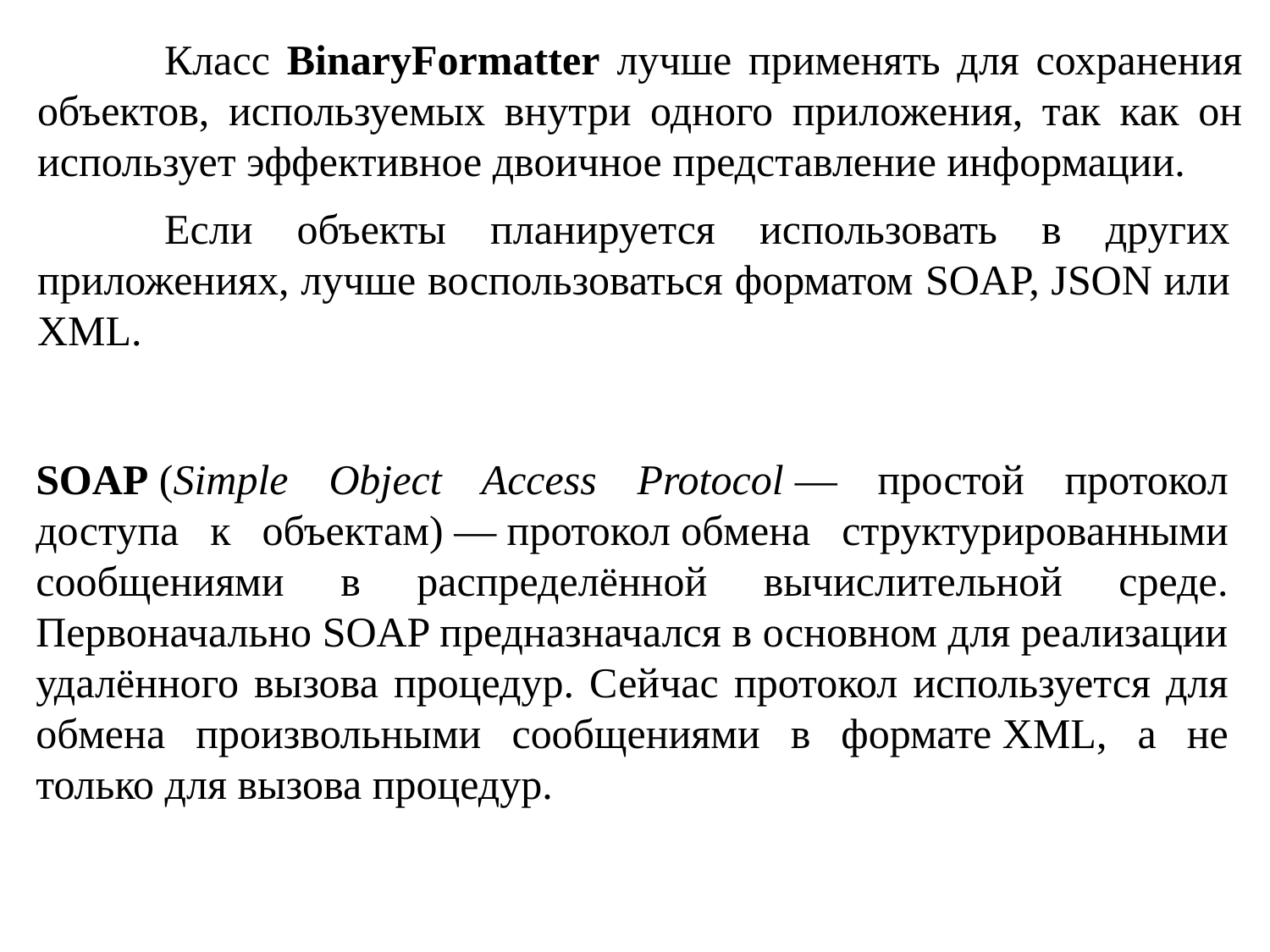

Класс BinaryFormatter лучше применять для сохранения объектов, используемых внутри одного приложения, так как он использует эффективное двоичное представление информации.
	Если объекты планируется использовать в других приложениях, лучше воспользоваться форматом SOAP, JSON или XML.
SOAP (Simple Object Access Protocol — простой протокол доступа к объектам) — протокол обмена структурированными сообщениями в распределённой вычислительной среде. Первоначально SOAP предназначался в основном для реализации удалённого вызова процедур. Сейчас протокол используется для обмена произвольными сообщениями в формате XML, а не только для вызова процедур.